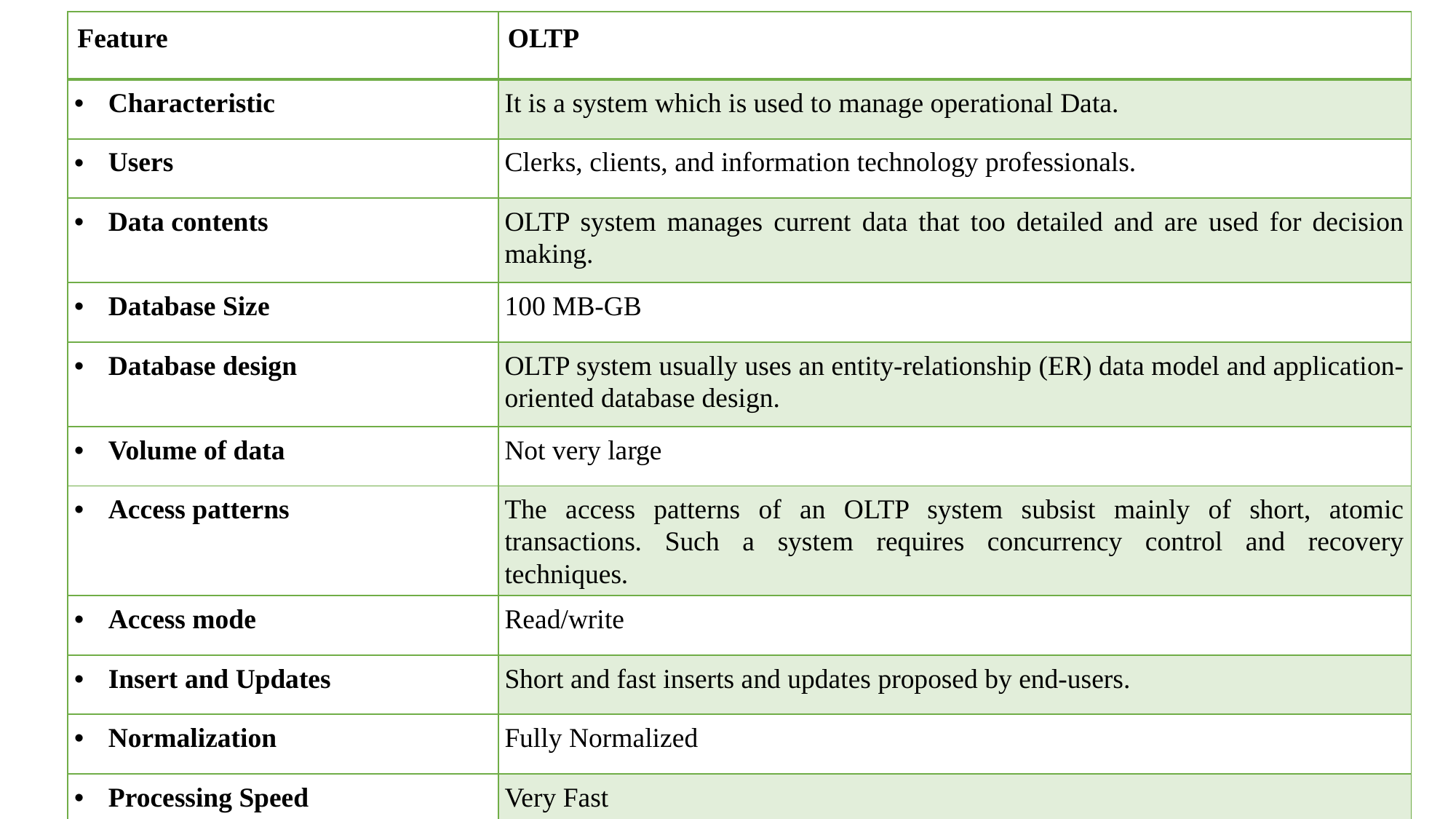

| Feature | OLTP |
| --- | --- |
| Characteristic | It is a system which is used to manage operational Data. |
| Users | Clerks, clients, and information technology professionals. |
| Data contents | OLTP system manages current data that too detailed and are used for decision making. |
| Database Size | 100 MB-GB |
| Database design | OLTP system usually uses an entity-relationship (ER) data model and application-oriented database design. |
| Volume of data | Not very large |
| Access patterns | The access patterns of an OLTP system subsist mainly of short, atomic transactions. Such a system requires concurrency control and recovery techniques. |
| Access mode | Read/write |
| Insert and Updates | Short and fast inserts and updates proposed by end-users. |
| Normalization | Fully Normalized |
| Processing Speed | Very Fast |